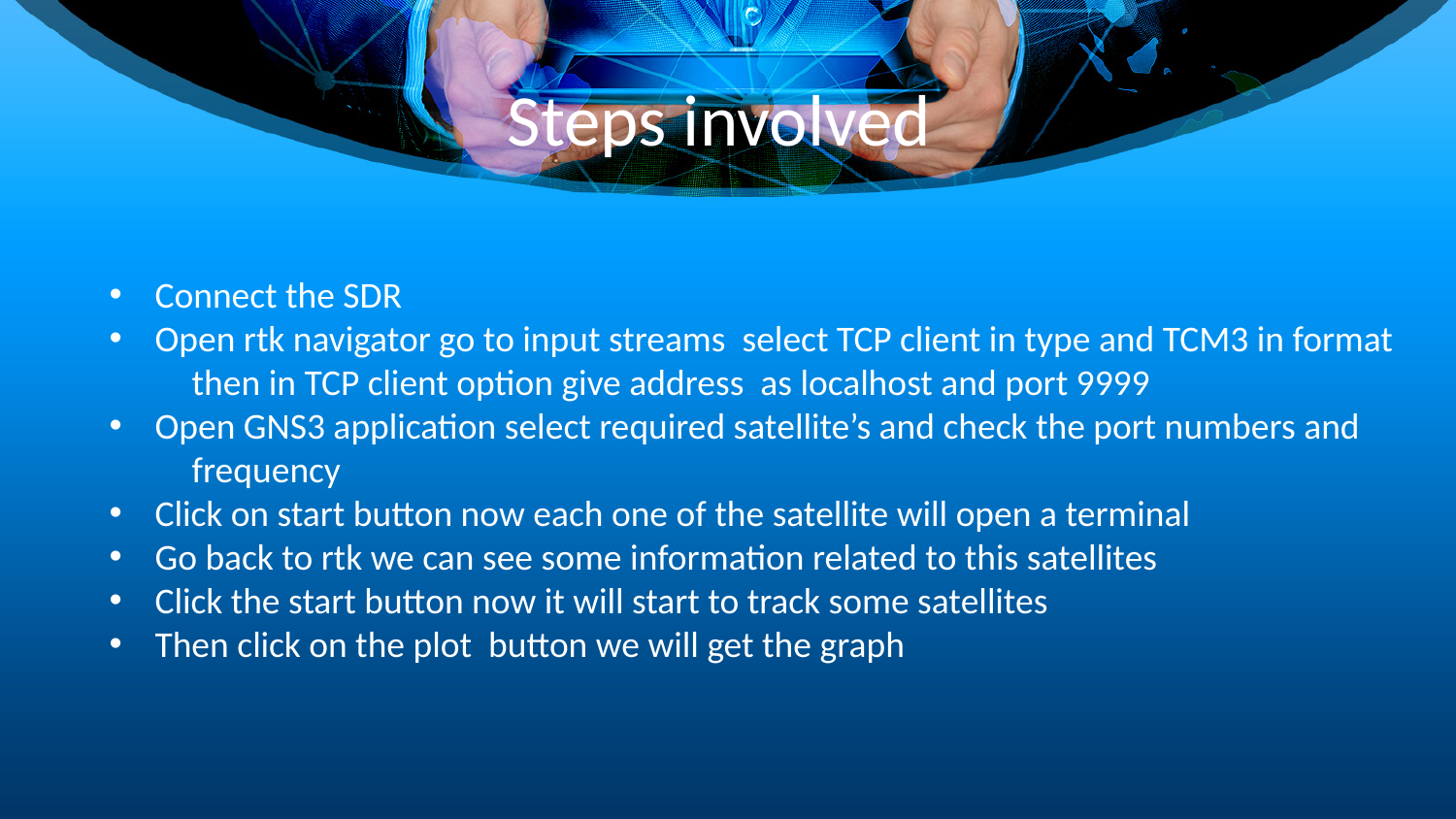

Steps involved
Connect the SDR
Open rtk navigator go to input streams  select TCP client in type and TCM3 in format
          then in TCP client option give address  as localhost and port 9999
Open GNS3 application select required satellite’s and check the port numbers and
          frequency
Click on start button now each one of the satellite will open a terminal
Go back to rtk we can see some information related to this satellites
Click the start button now it will start to track some satellites
Then click on the plot  button we will get the graph